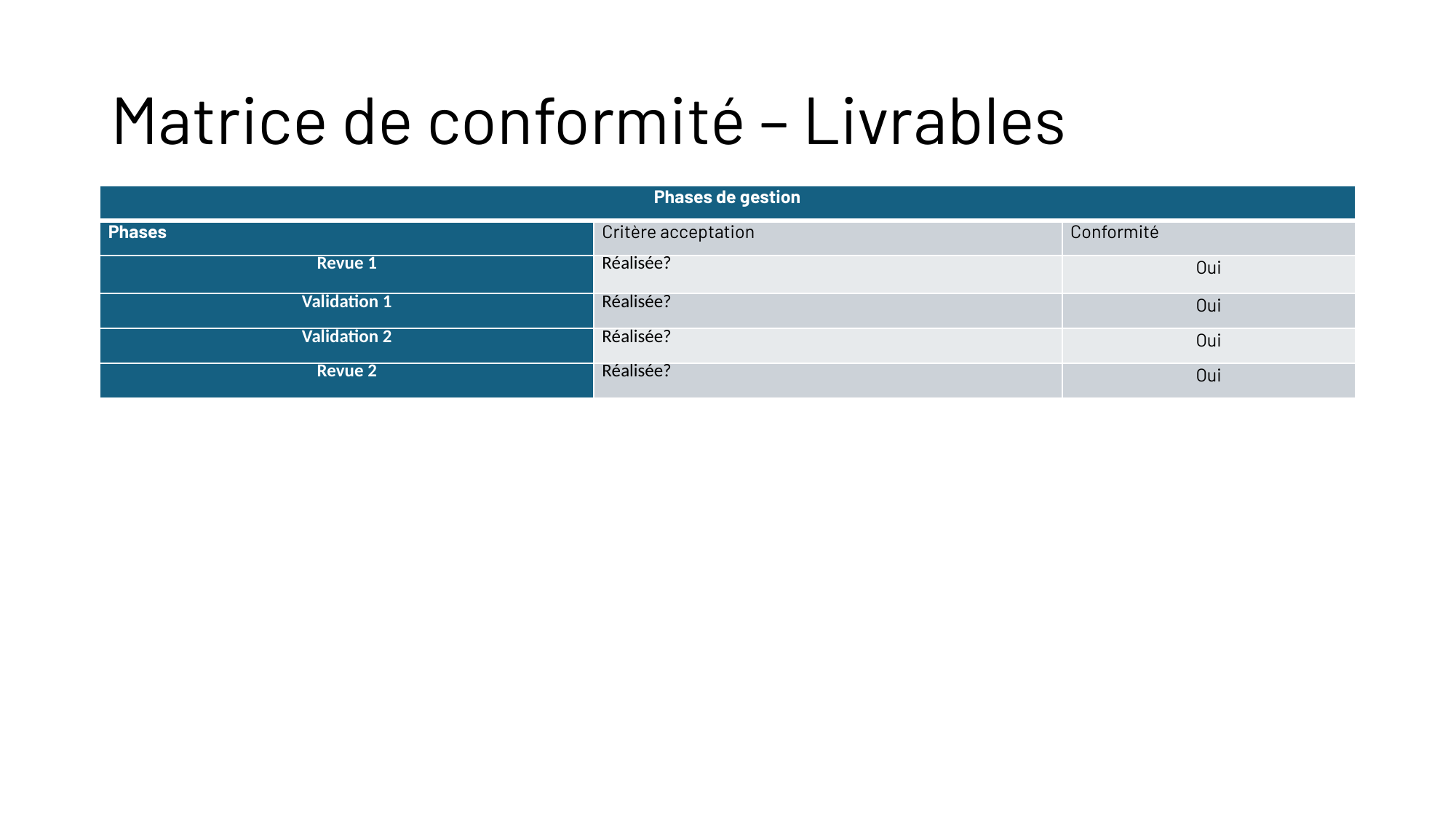

# Matrice de conformité – Livrables
| Phases de gestion |  |  |
| --- | --- | --- |
| Phases | Critère acceptation | Conformité |
| Revue 1 | Réalisée? | Oui |
| Validation 1 | Réalisée? | Oui |
| Validation 2 | Réalisée? | Oui |
| Revue 2 | Réalisée? | Oui |